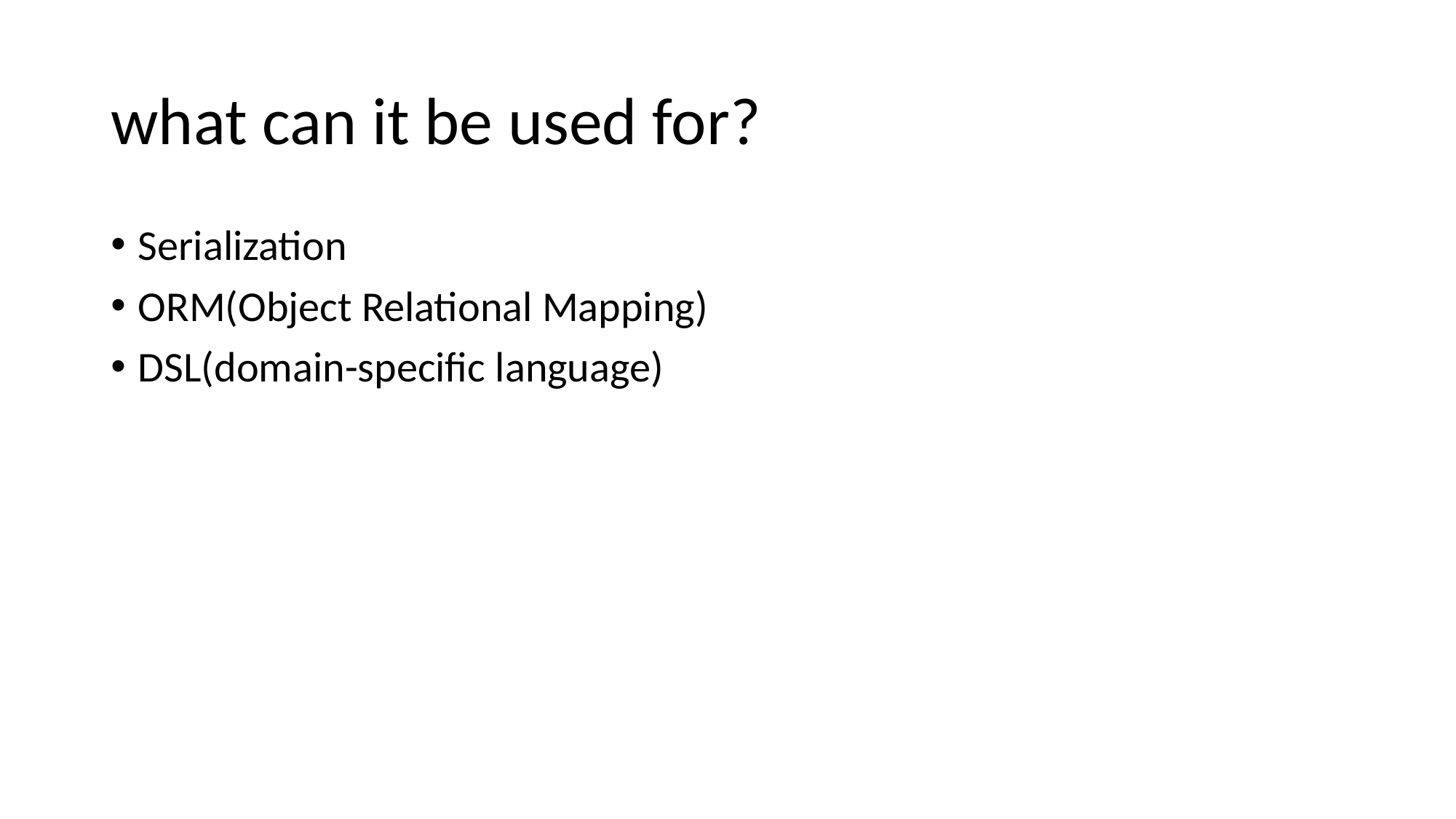

# what can it be used for?
Serialization
ORM(Object Relational Mapping)
DSL(domain-specific language)